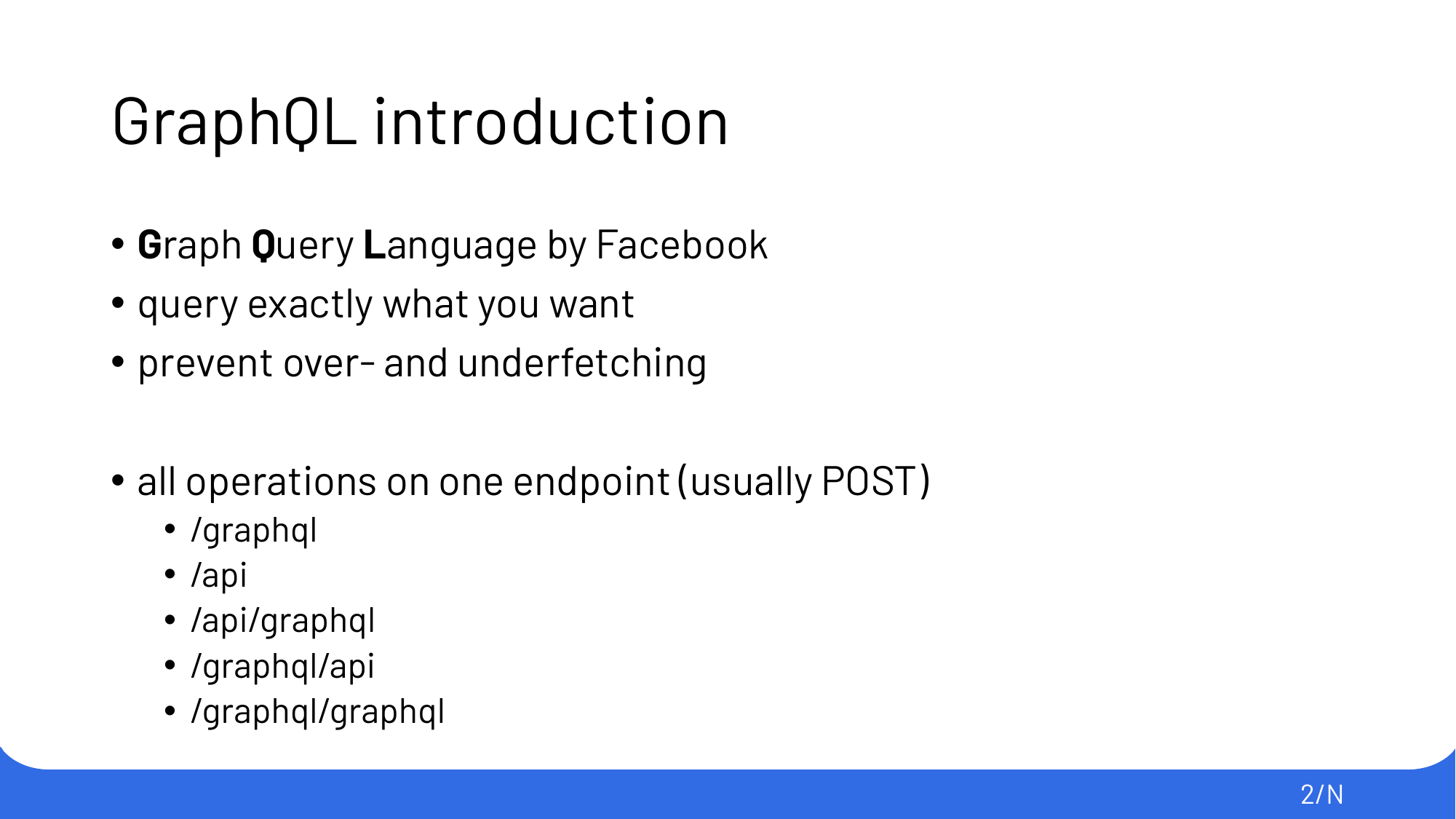

# GraphQL introduction
Graph Query Language by Facebook
query exactly what you want
prevent over- and underfetching

all operations on one endpoint (usually POST)
/graphql
/api
/api/graphql
/graphql/api
/graphql/graphql

2